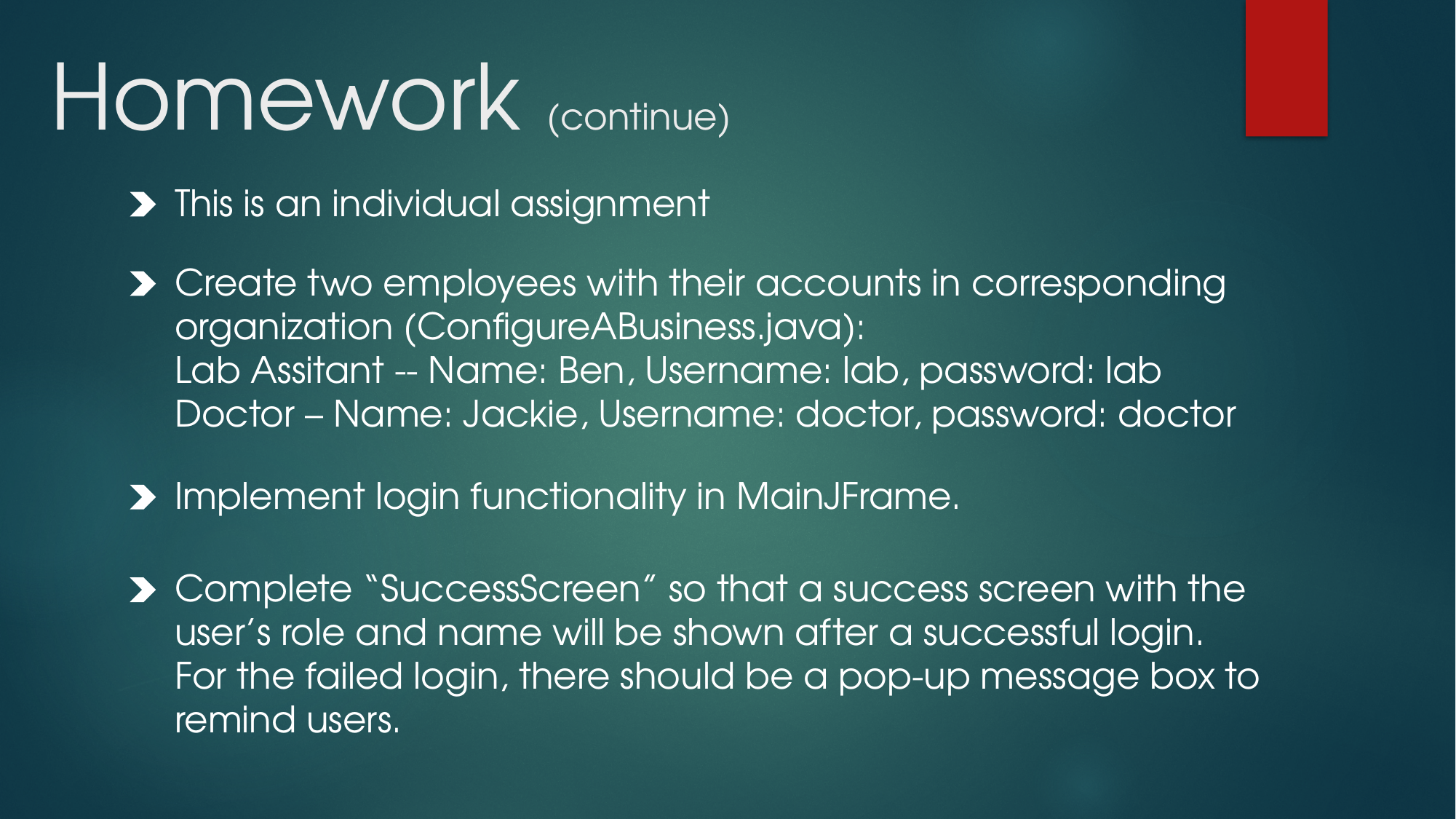

# Homework (continue)
This is an individual assignment

Create two employees with their accounts in corresponding organization (ConfigureABusiness.java):
Lab Assitant -- Name: Ben, Username: lab, password: lab
Doctor – Name: Jackie, Username: doctor, password: doctor

Implement login functionality in MainJFrame.

Complete “SuccessScreen” so that a success screen with the user’s role and name will be shown after a successful login.
For the failed login, there should be a pop-up message box to remind users.